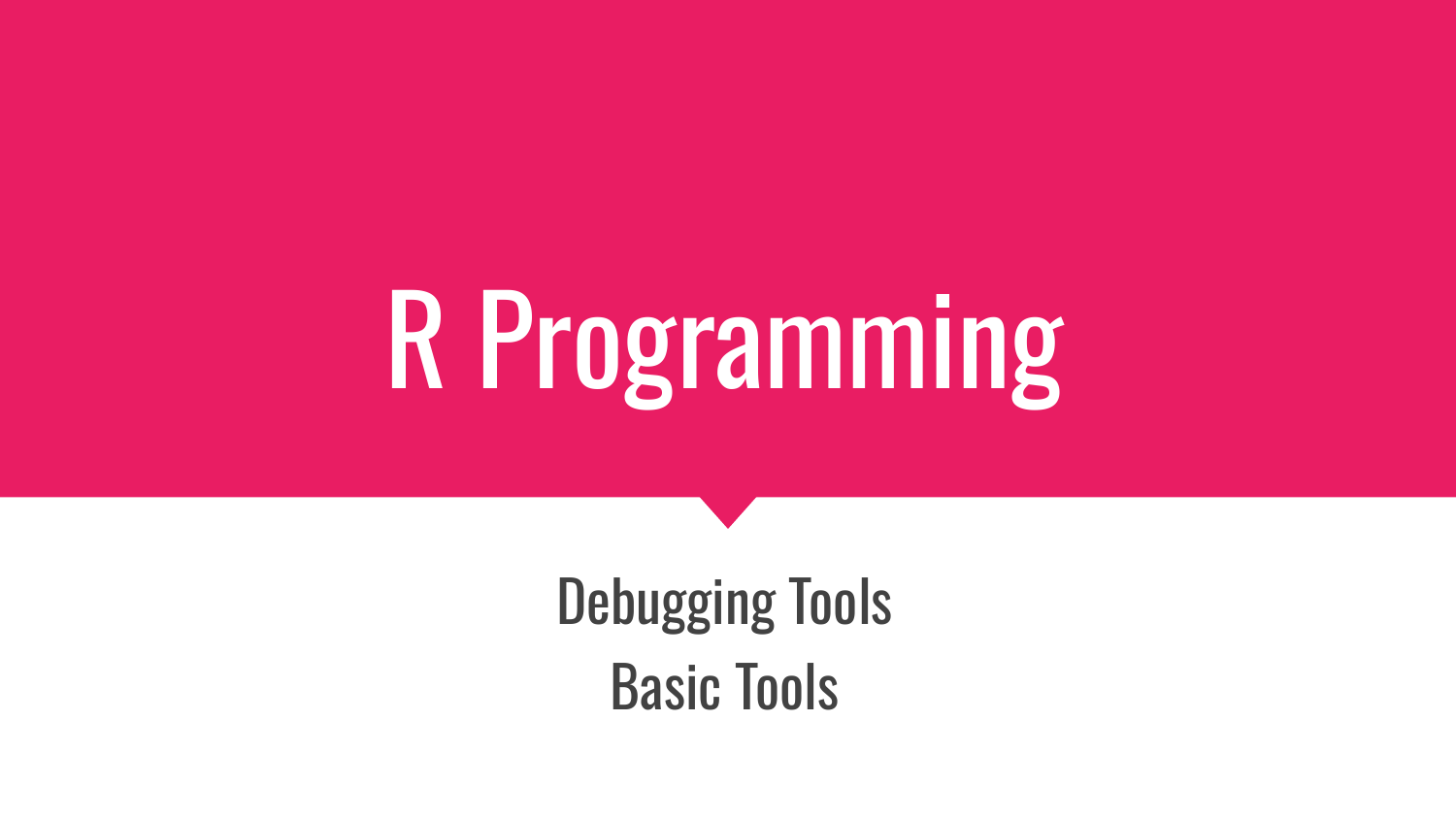

# R Programming
Debugging Tools
Basic Tools